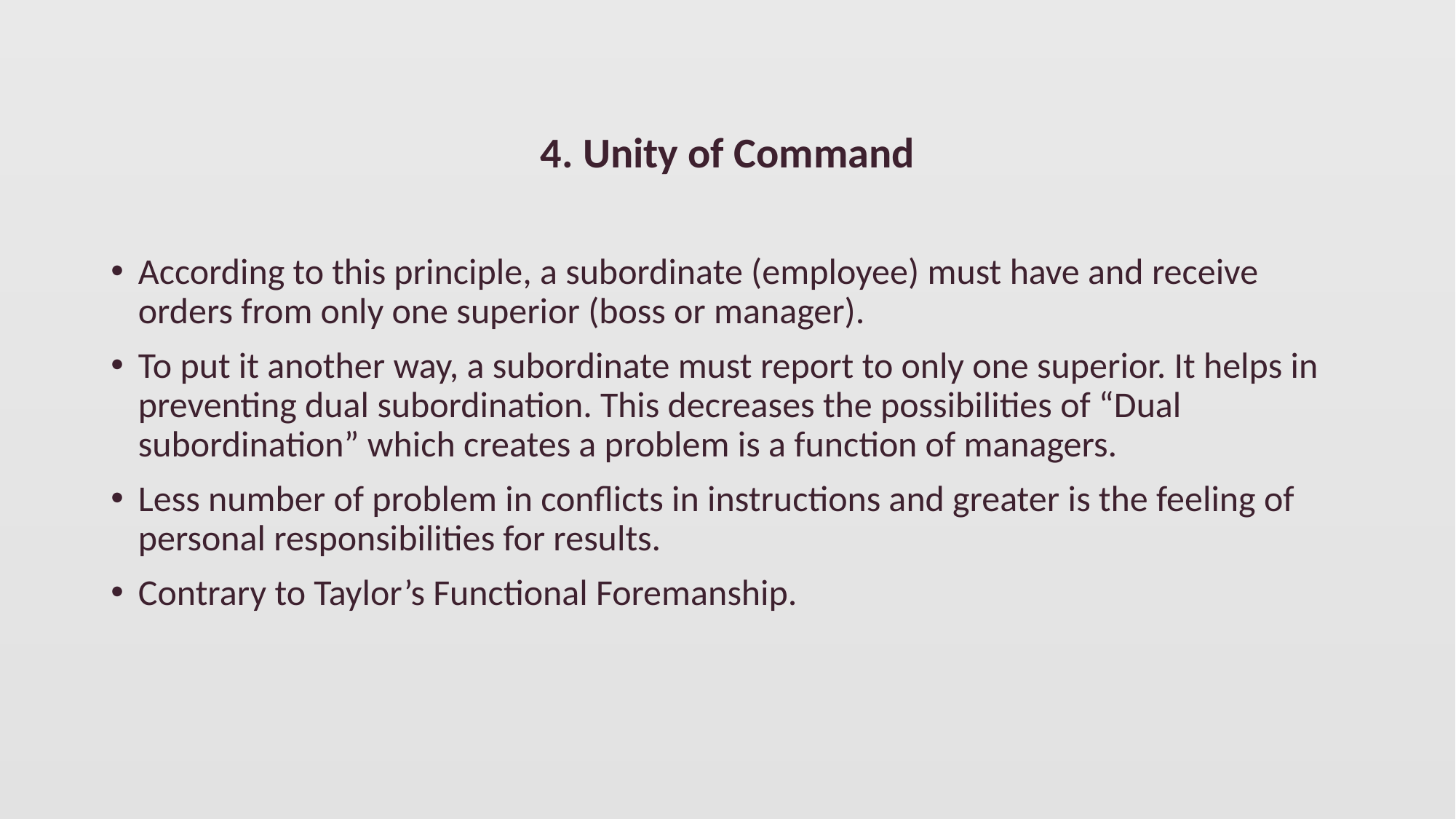

4. Unity of Command

According to this principle, a subordinate (employee) must have and receive orders from only one superior (boss or manager).
To put it another way, a subordinate must report to only one superior. It helps in preventing dual subordination. This decreases the possibilities of “Dual subordination” which creates a problem is a function of managers.
Less number of problem in conflicts in instructions and greater is the feeling of personal responsibilities for results.
Contrary to Taylor’s Functional Foremanship.